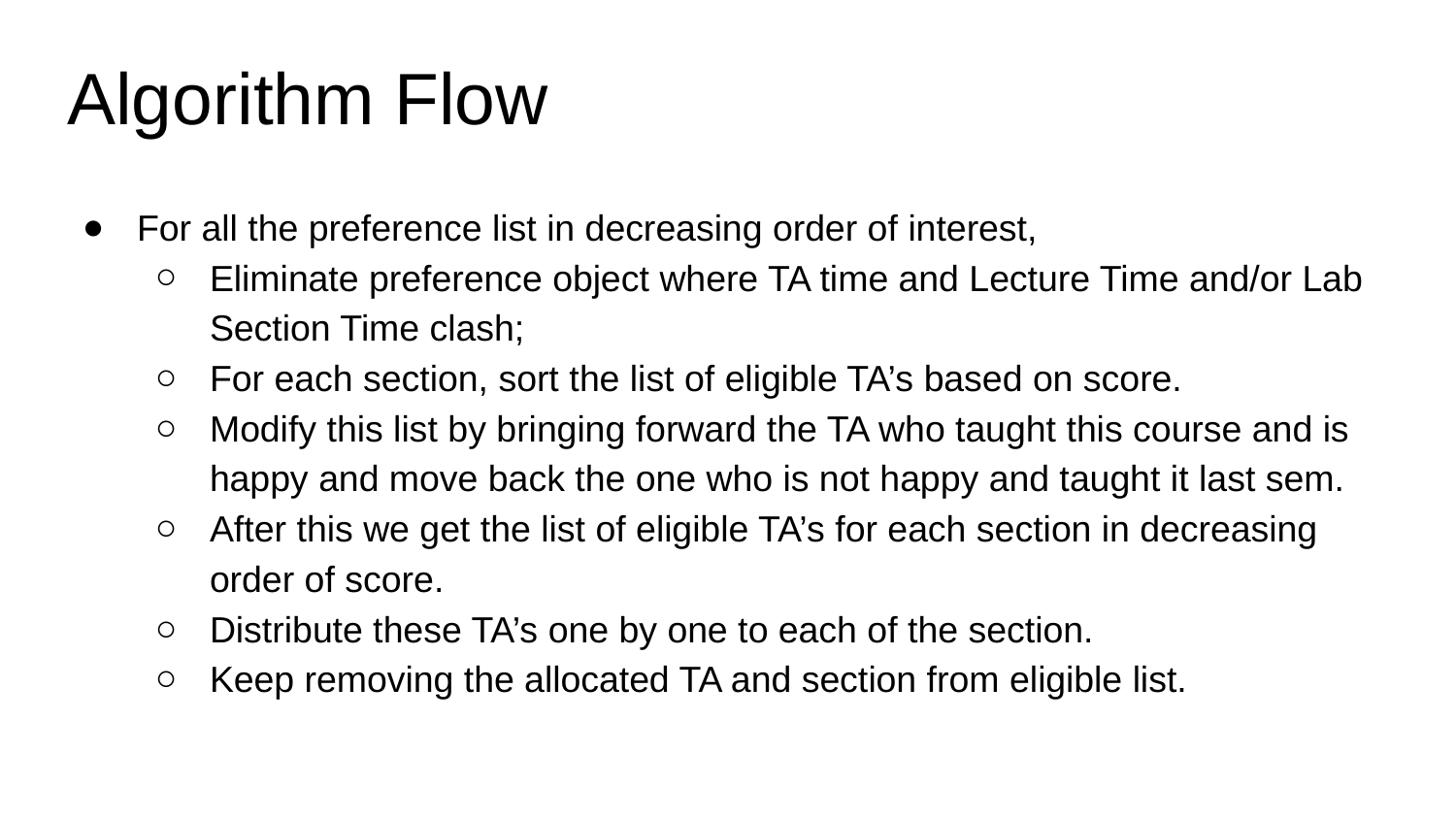

Algorithm Flow
For all the preference list in decreasing order of interest,
Eliminate preference object where TA time and Lecture Time and/or Lab Section Time clash;
For each section, sort the list of eligible TA’s based on score.
Modify this list by bringing forward the TA who taught this course and is happy and move back the one who is not happy and taught it last sem.
After this we get the list of eligible TA’s for each section in decreasing order of score.
Distribute these TA’s one by one to each of the section.
Keep removing the allocated TA and section from eligible list.